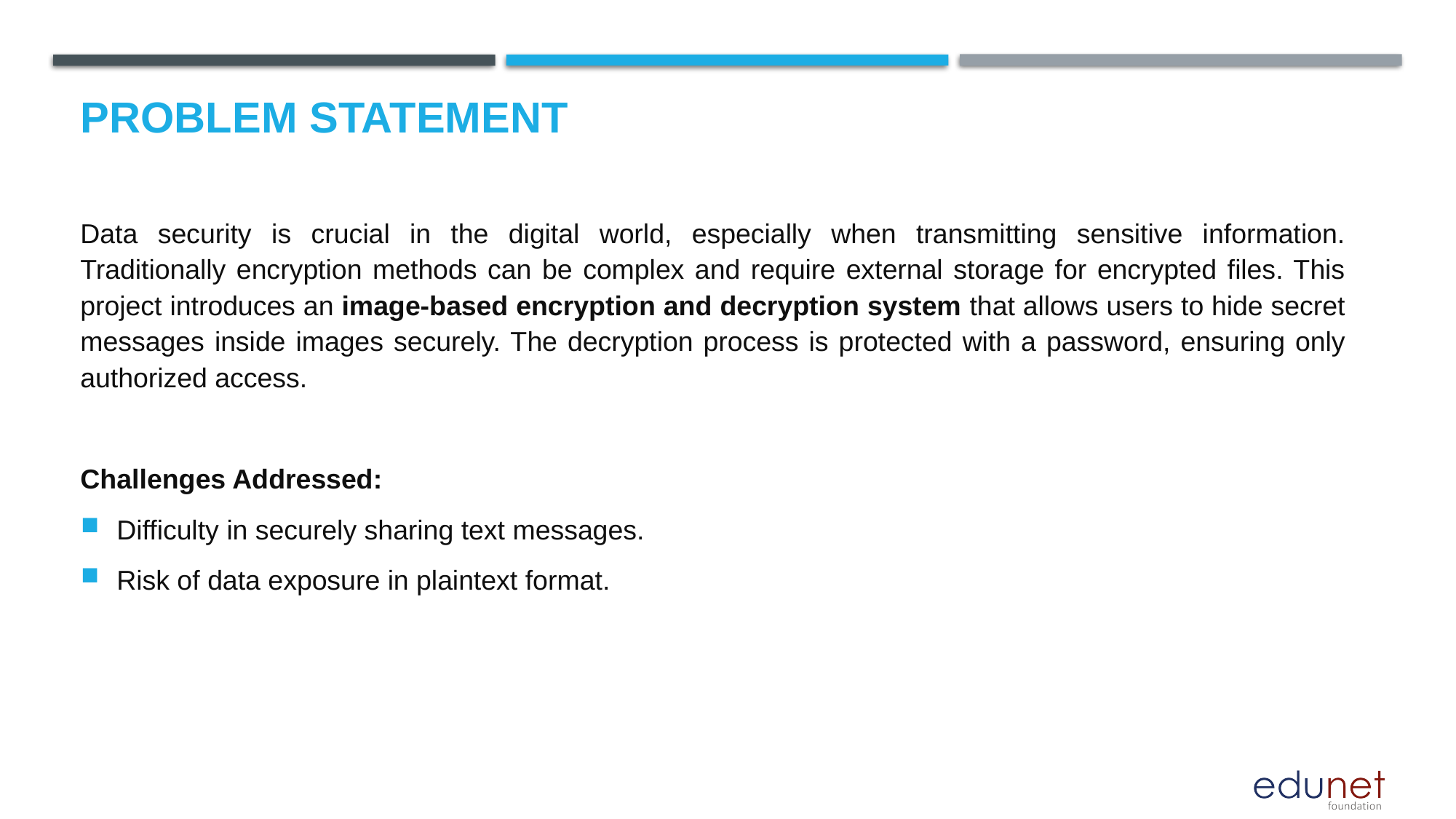

# Problem Statement
Data security is crucial in the digital world, especially when transmitting sensitive information. Traditionally encryption methods can be complex and require external storage for encrypted files. This project introduces an image-based encryption and decryption system that allows users to hide secret messages inside images securely. The decryption process is protected with a password, ensuring only authorized access.

Challenges Addressed:
Difficulty in securely sharing text messages.
Risk of data exposure in plaintext format.